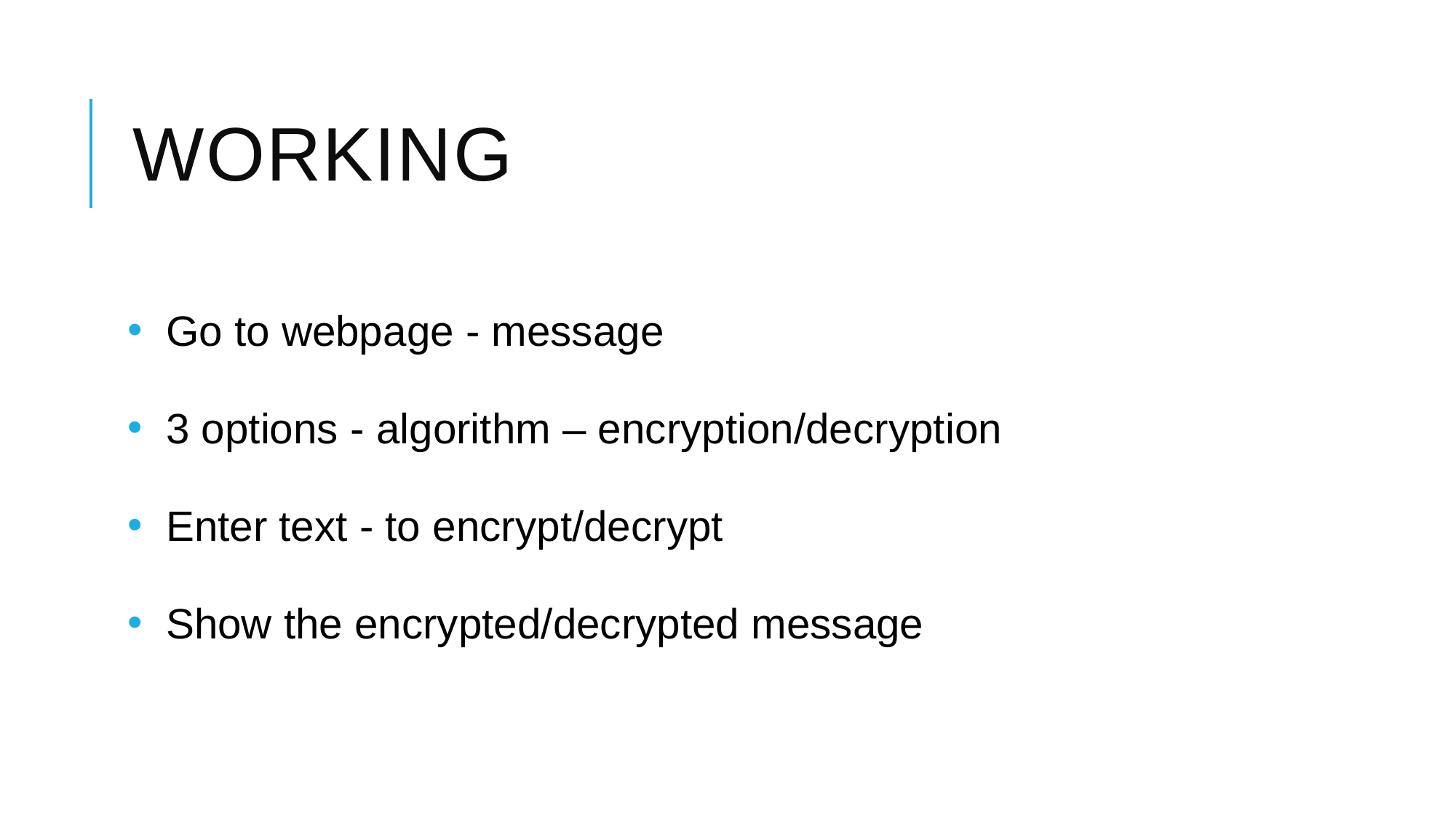

# Working
  Go to webpage - message
  3 options - algorithm – encryption/decryption
  Enter text - to encrypt/decrypt
  Show the encrypted/decrypted message